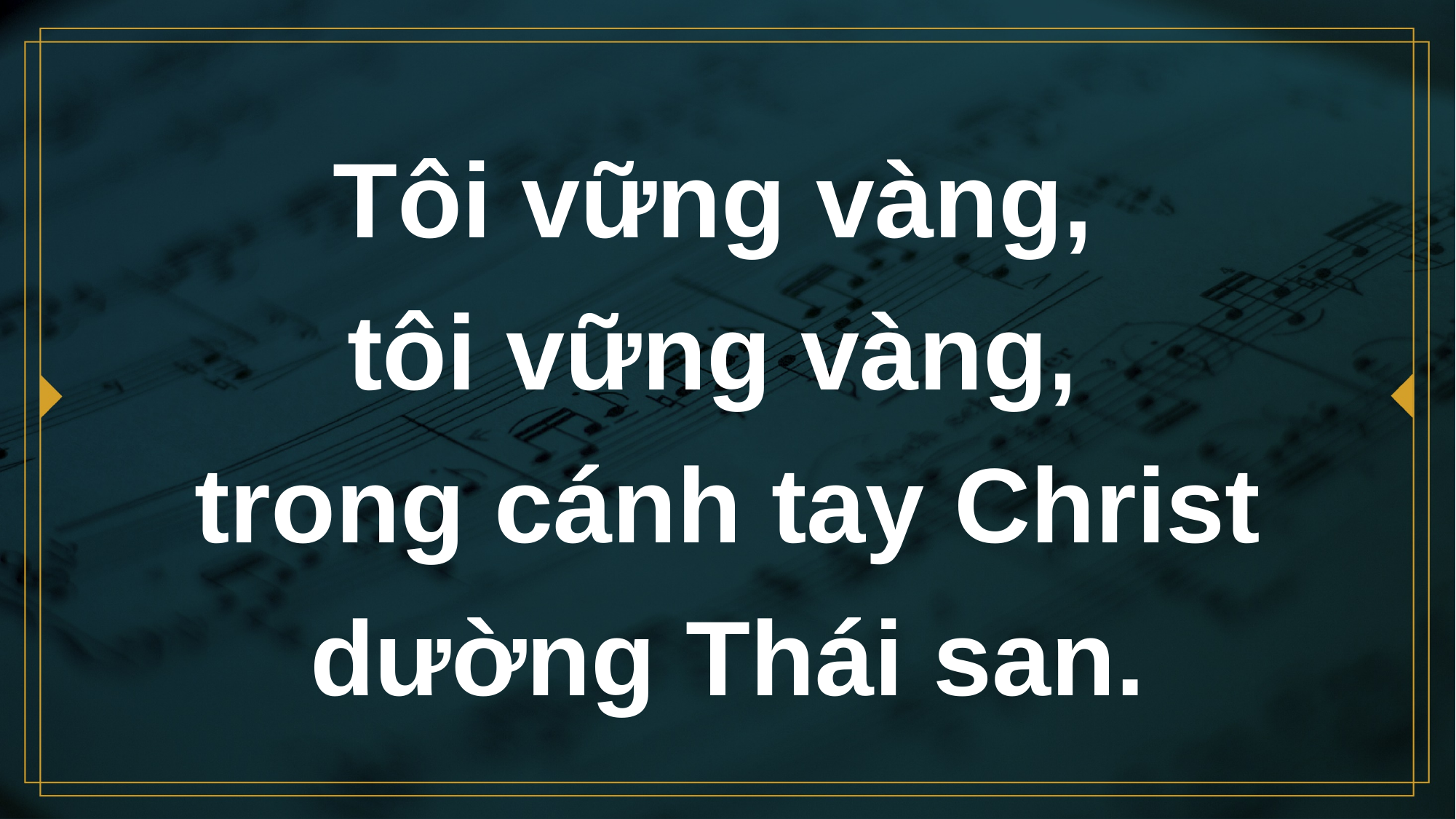

# Tôi vững vàng, tôi vững vàng, trong cánh tay Christ dường Thái san.